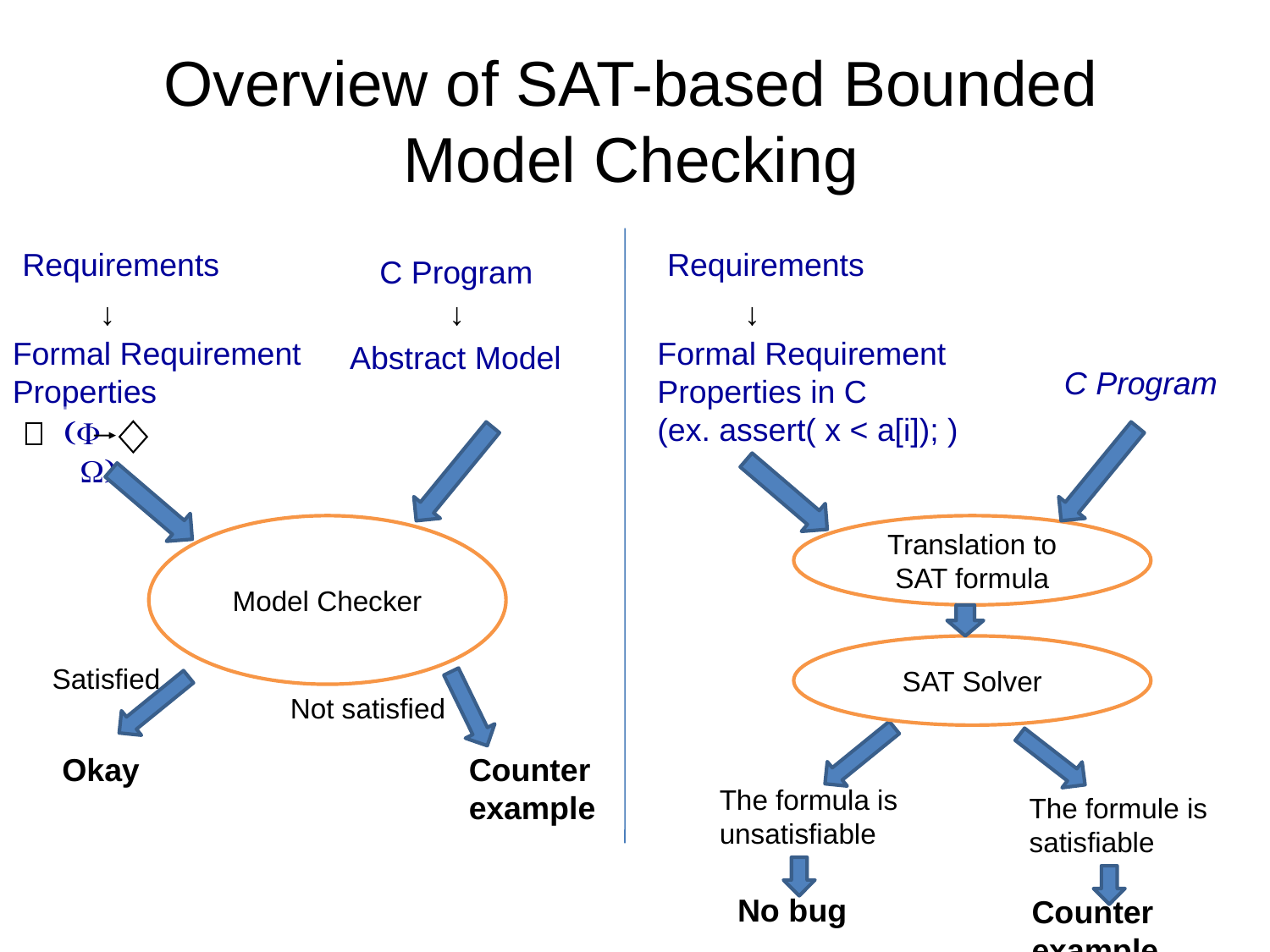

# Overview of SAT-based Bounded Model Checking
Requirements
Requirements
C Program
↓
↓
↓
Formal Requirement Properties
Formal Requirement Properties in C
(ex. assert( x < a[i]); )
Abstract Model
C Program
  (Φ         Ω)

Model Checker
Translation to SAT formula

SAT Solver
Satisfied
Not satisfied

Okay
Counter example
The formula is unsatisfiable
The formule is satisfiable

No bug
Counter example